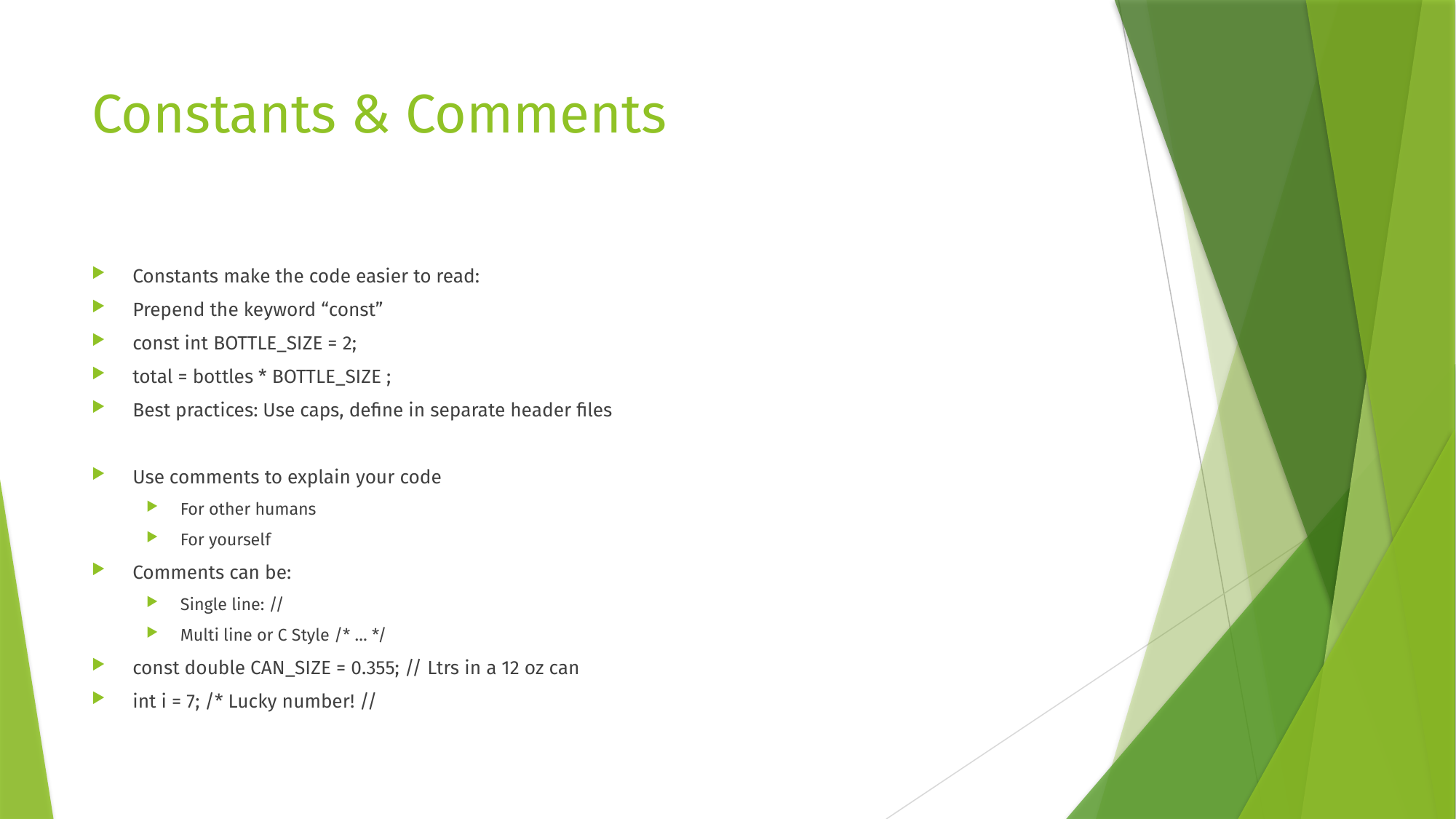

# Constants & Comments
Constants make the code easier to read:
Prepend the keyword “const”
const int BOTTLE_SIZE = 2;
total = bottles * BOTTLE_SIZE ;
Best practices: Use caps, define in separate header files

Use comments to explain your code
For other humans
For yourself
Comments can be:
Single line: //
Multi line or C Style /* … */
const double CAN_SIZE = 0.355; // Ltrs in a 12 oz can
int i = 7; /* Lucky number! //